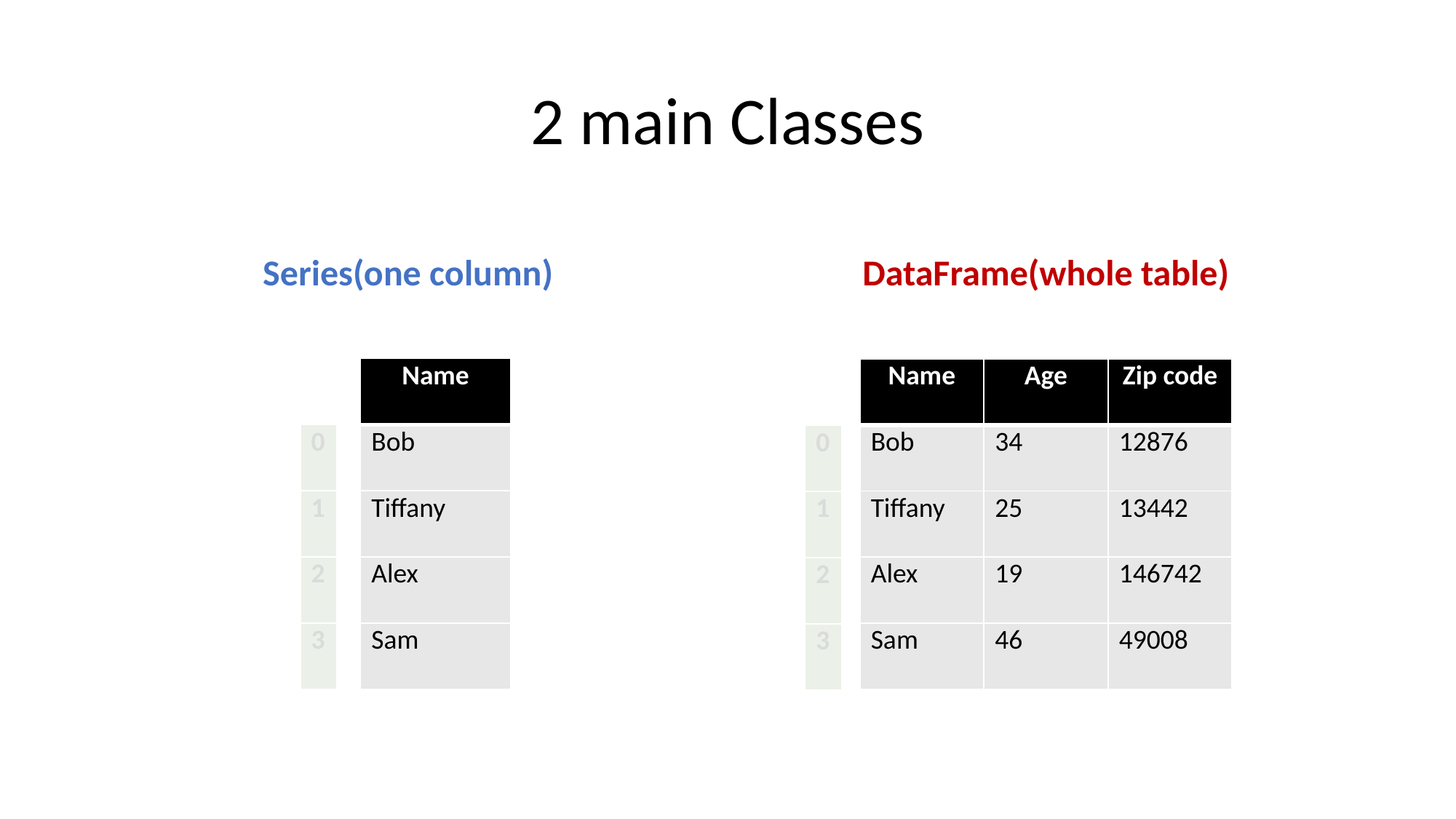

# 2 main Classes
Series(one column)
DataFrame(whole table)
| Name |
| --- |
| Bob |
| Tiffany |
| Alex |
| Sam |
| Name | Age | Zip code |
| --- | --- | --- |
| Bob | 34 | 12876 |
| Tiffany | 25 | 13442 |
| Alex | 19 | 146742 |
| Sam | 46 | 49008 |
| 0 |
| --- |
| 1 |
| 2 |
| 3 |
| 0 |
| --- |
| 1 |
| 2 |
| 3 |